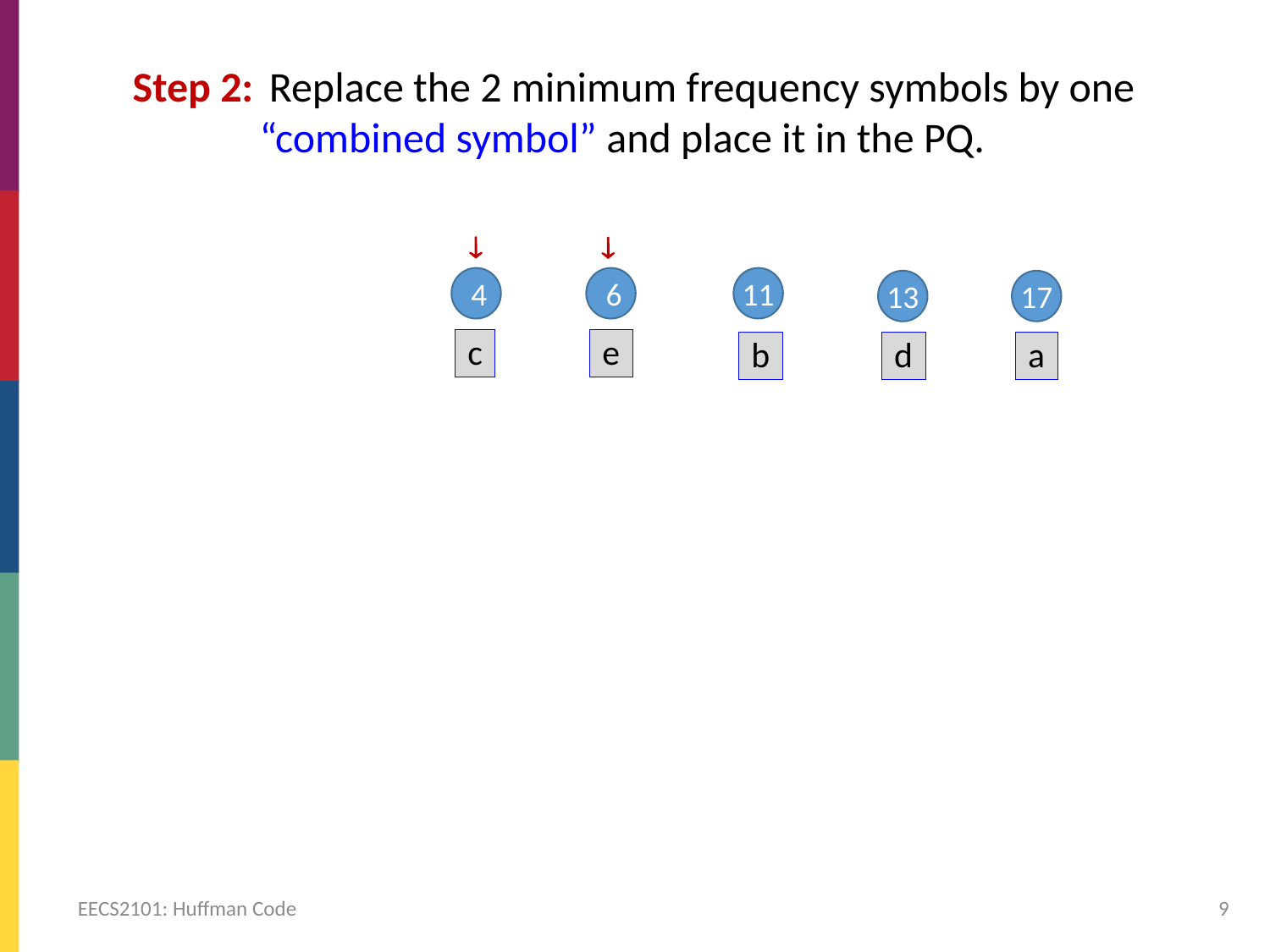

Step 2:	 Replace the 2 minimum frequency symbols by one
	“combined symbol” and place it in the PQ.
↓
↓
4
c
6
e
11
b
13
d
17
a
EECS2101: Huffman Code
9